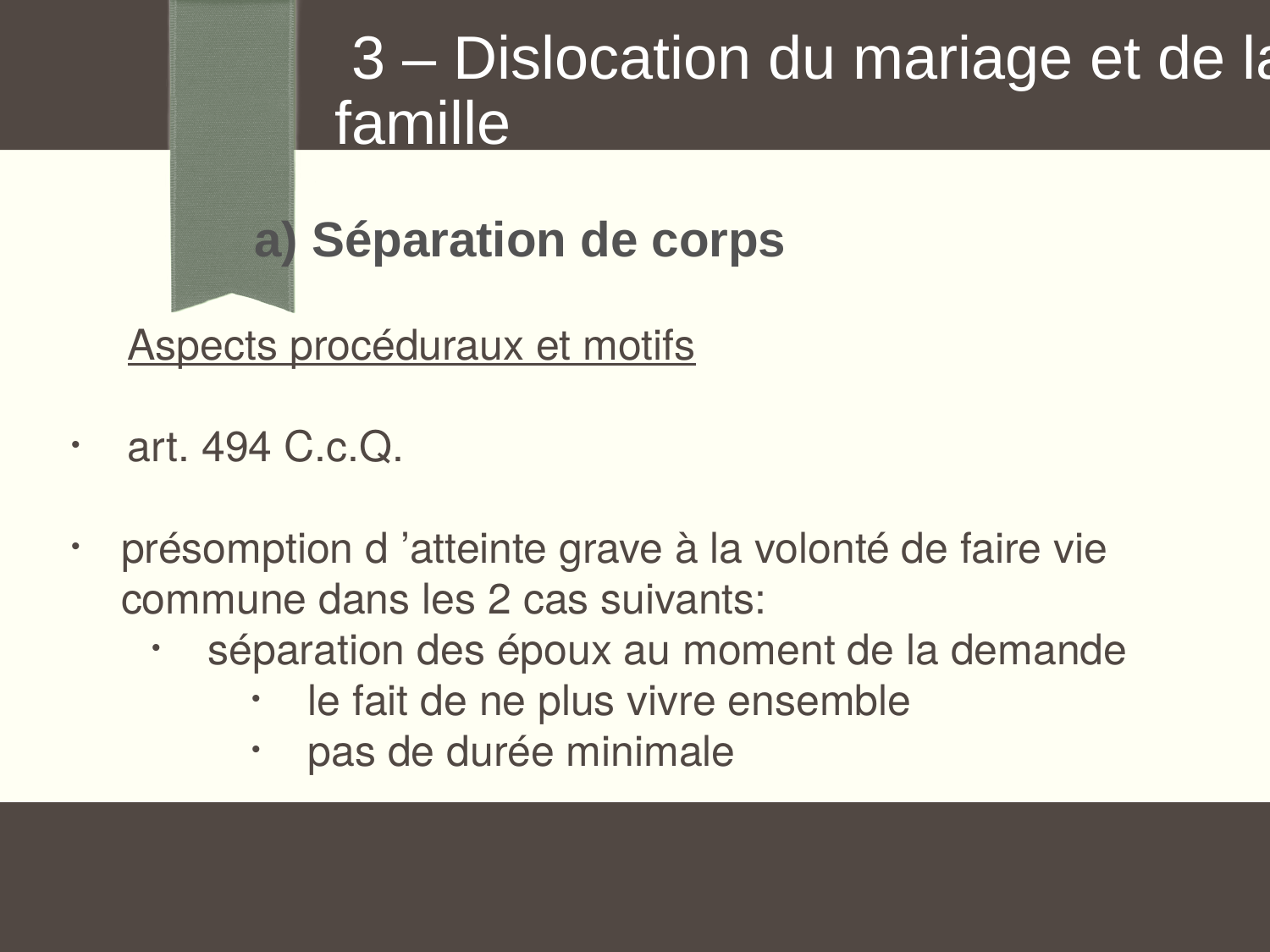

3 – Dislocation du mariage et de la famille

           a) Séparation de corps

	Aspects procéduraux et motifs

art. 494 C.c.Q.

présomption d ’atteinte grave à la volonté de faire vie commune dans les 2 cas suivants:
séparation des époux au moment de la demande
le fait de ne plus vivre ensemble
pas de durée minimale